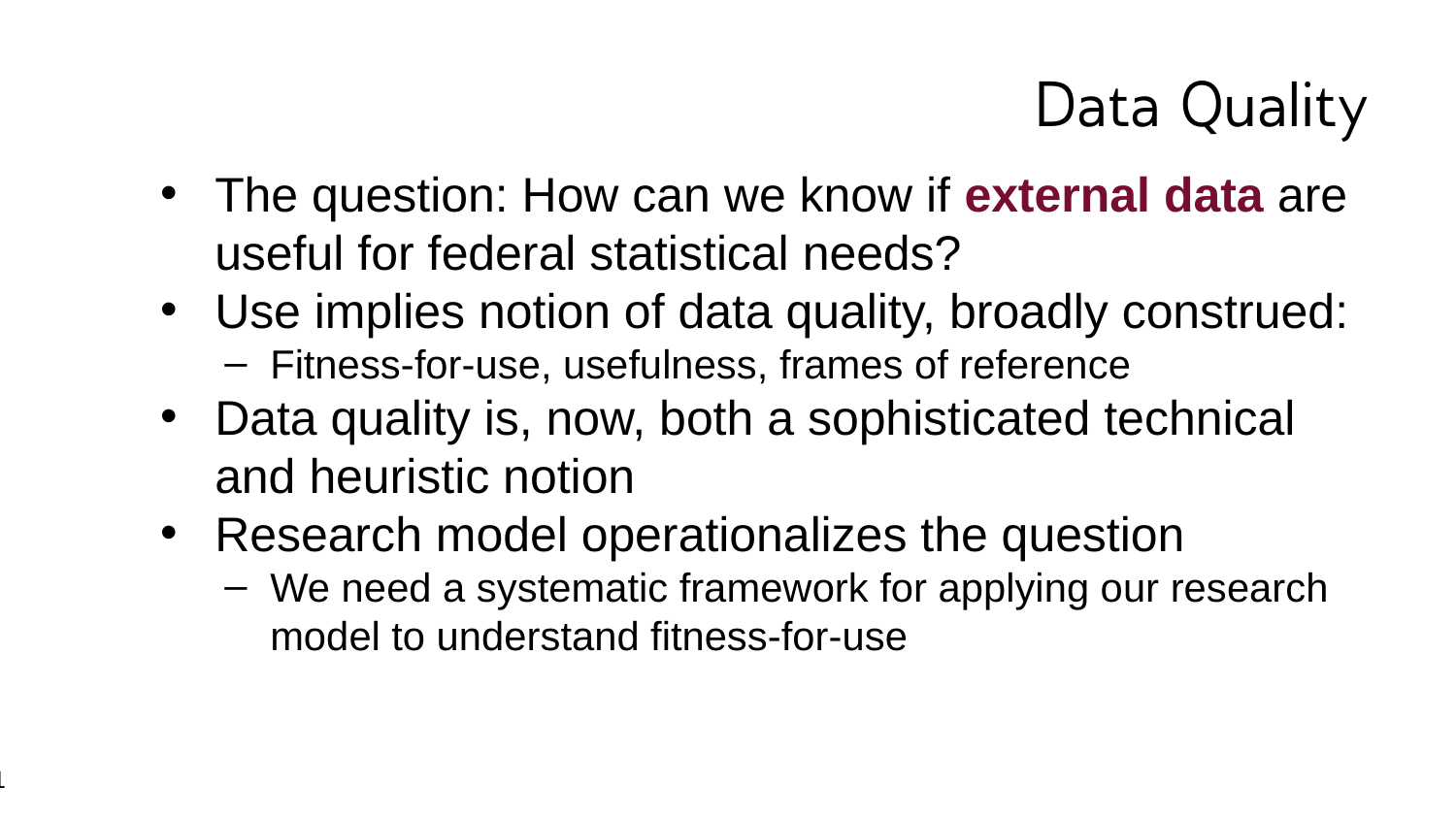

Data Quality
The question: How can we know if external data are useful for federal statistical needs?
Use implies notion of data quality, broadly construed:
Fitness-for-use, usefulness, frames of reference
Data quality is, now, both a sophisticated technical and heuristic notion
Research model operationalizes the question
We need a systematic framework for applying our research model to understand fitness-for-use